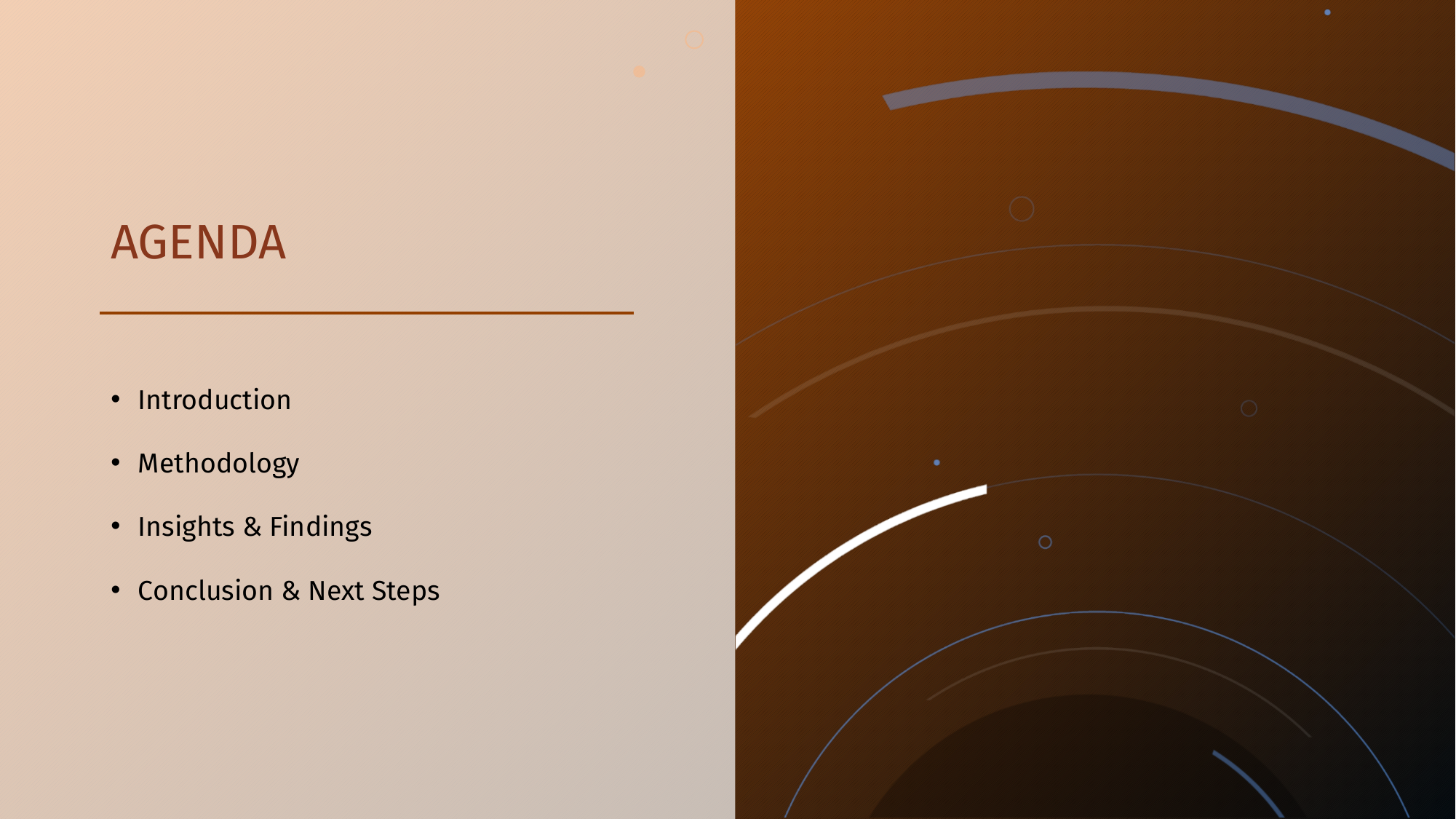

# Agenda
Introduction
Methodology
Insights & Findings
Conclusion & Next Steps